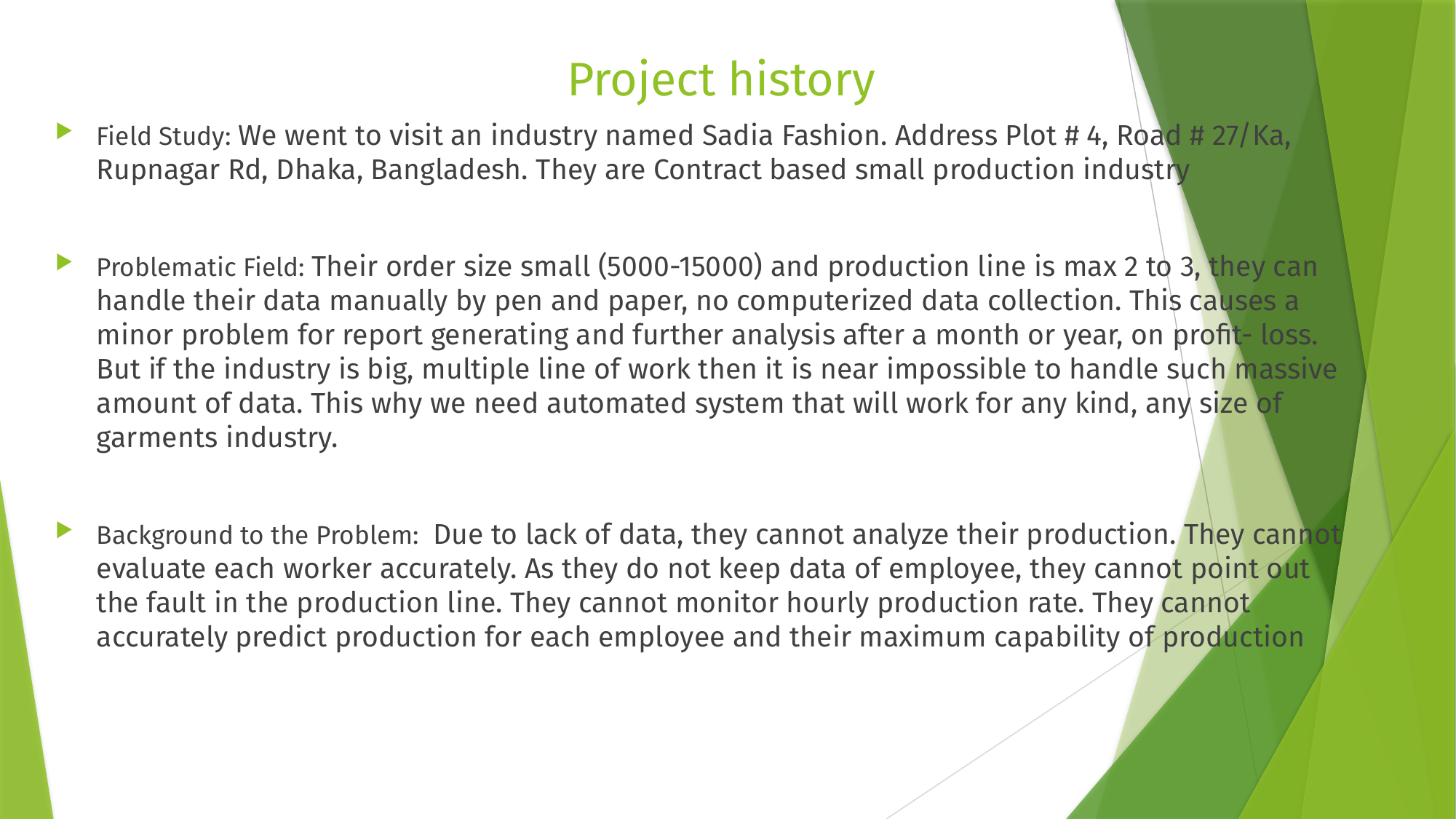

# Project history
Field Study: We went to visit an industry named Sadia Fashion. Address Plot # 4, Road # 27/Ka, Rupnagar Rd, Dhaka, Bangladesh. They are Contract based small production industry

Problematic Field: Their order size small (5000-15000) and production line is max 2 to 3, they can handle their data manually by pen and paper, no computerized data collection. This causes a minor problem for report generating and further analysis after a month or year, on profit- loss. But if the industry is big, multiple line of work then it is near impossible to handle such massive amount of data. This why we need automated system that will work for any kind, any size of garments industry.

Background to the Problem:  Due to lack of data, they cannot analyze their production. They cannot evaluate each worker accurately. As they do not keep data of employee, they cannot point out the fault in the production line. They cannot monitor hourly production rate. They cannot accurately predict production for each employee and their maximum capability of production